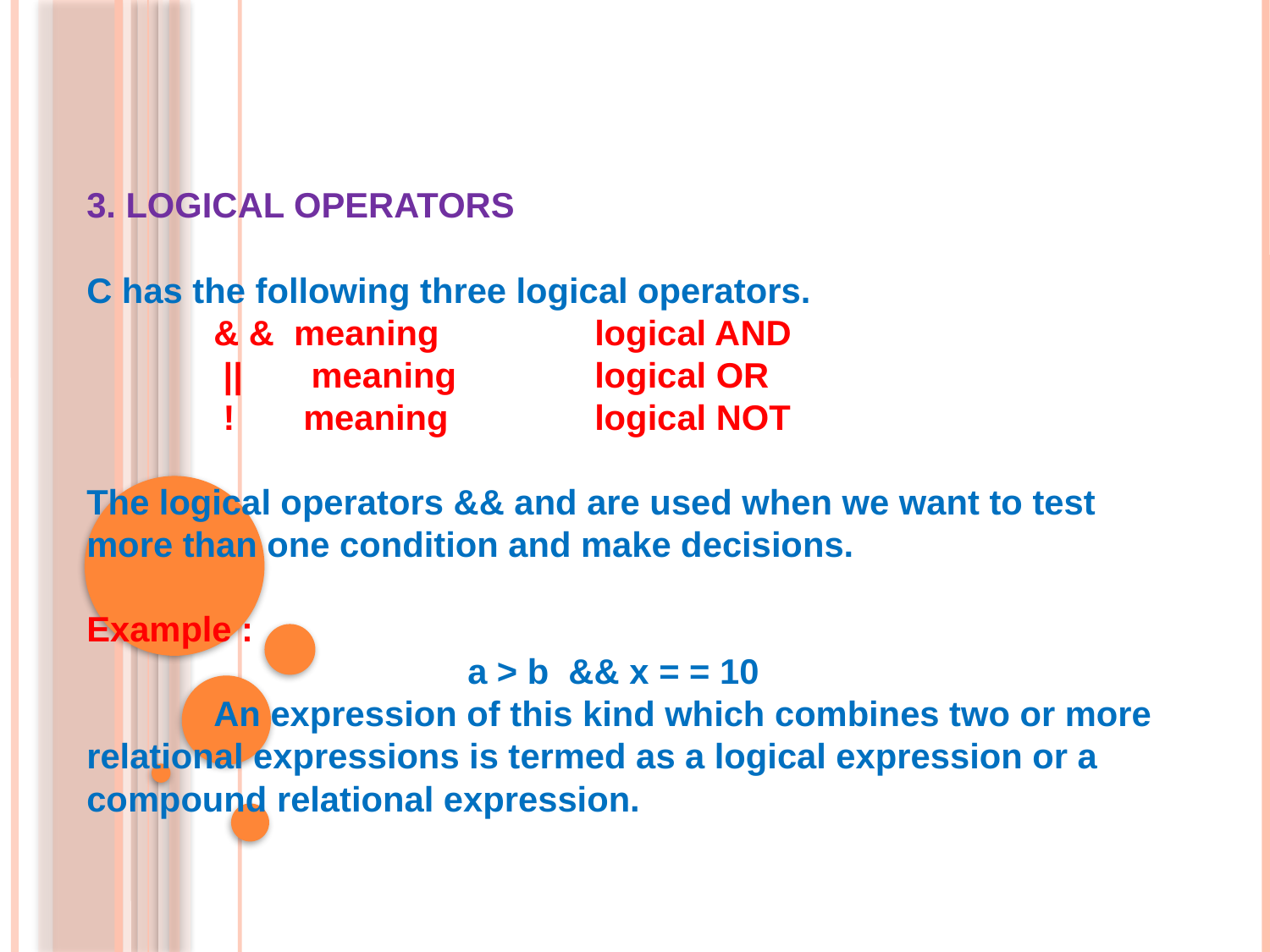

# 3. LOGICAL OPERATORS C has the following three logical operators. & &  meaning		logical AND ||       meaning		logical OR !       meaning		logical NOT The logical operators && and are used when we want to test more than one condition and make decisions. Example : a > b  && x = = 10 An expression of this kind which combines two or more relational expressions is termed as a logical expression or a compound relational expression.